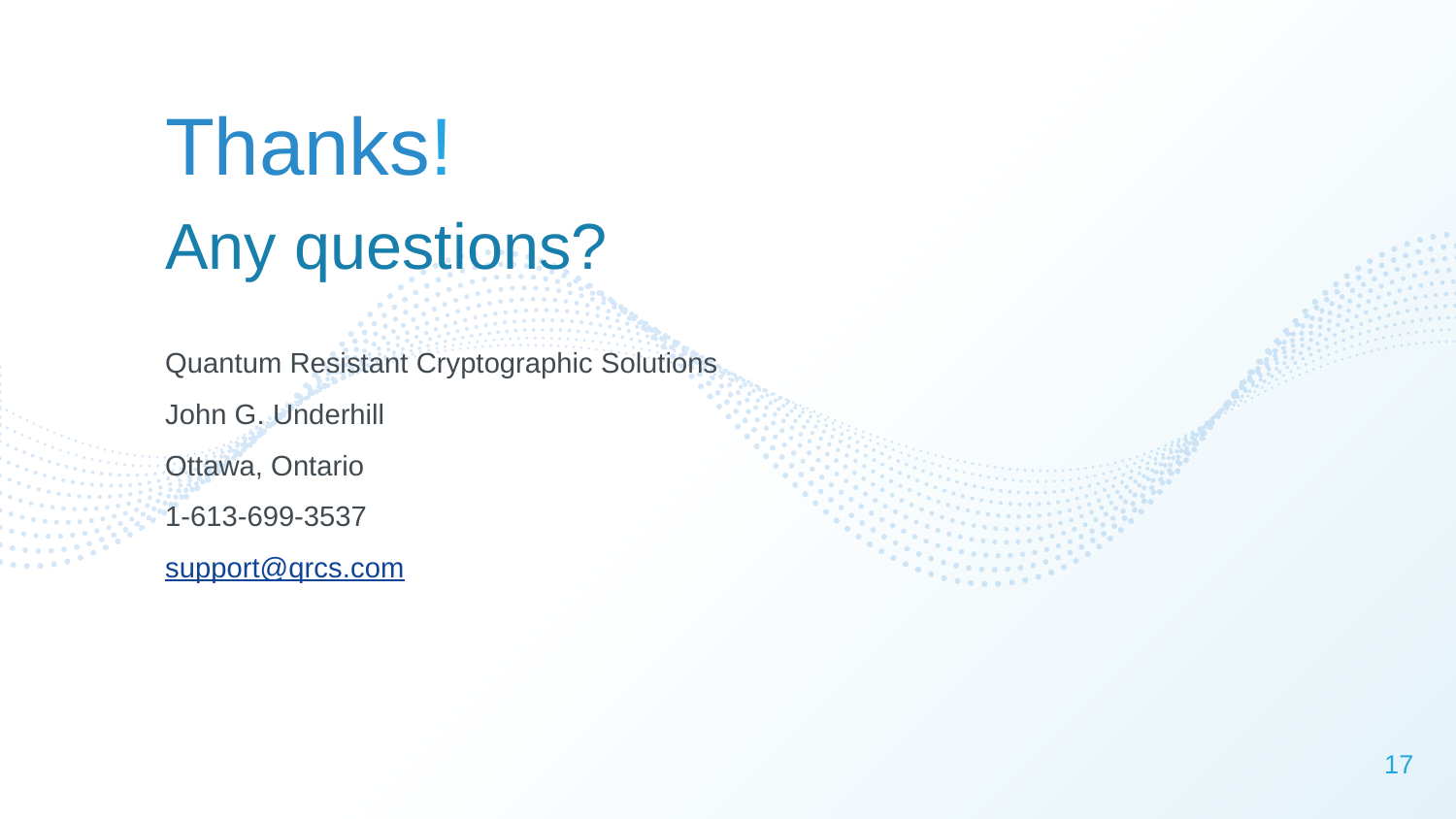

Thanks!
Any questions?

Quantum Resistant Cryptographic Solutions
John G. Underhill
Ottawa, Ontario
1-613-699-3537
support@qrcs.com
17